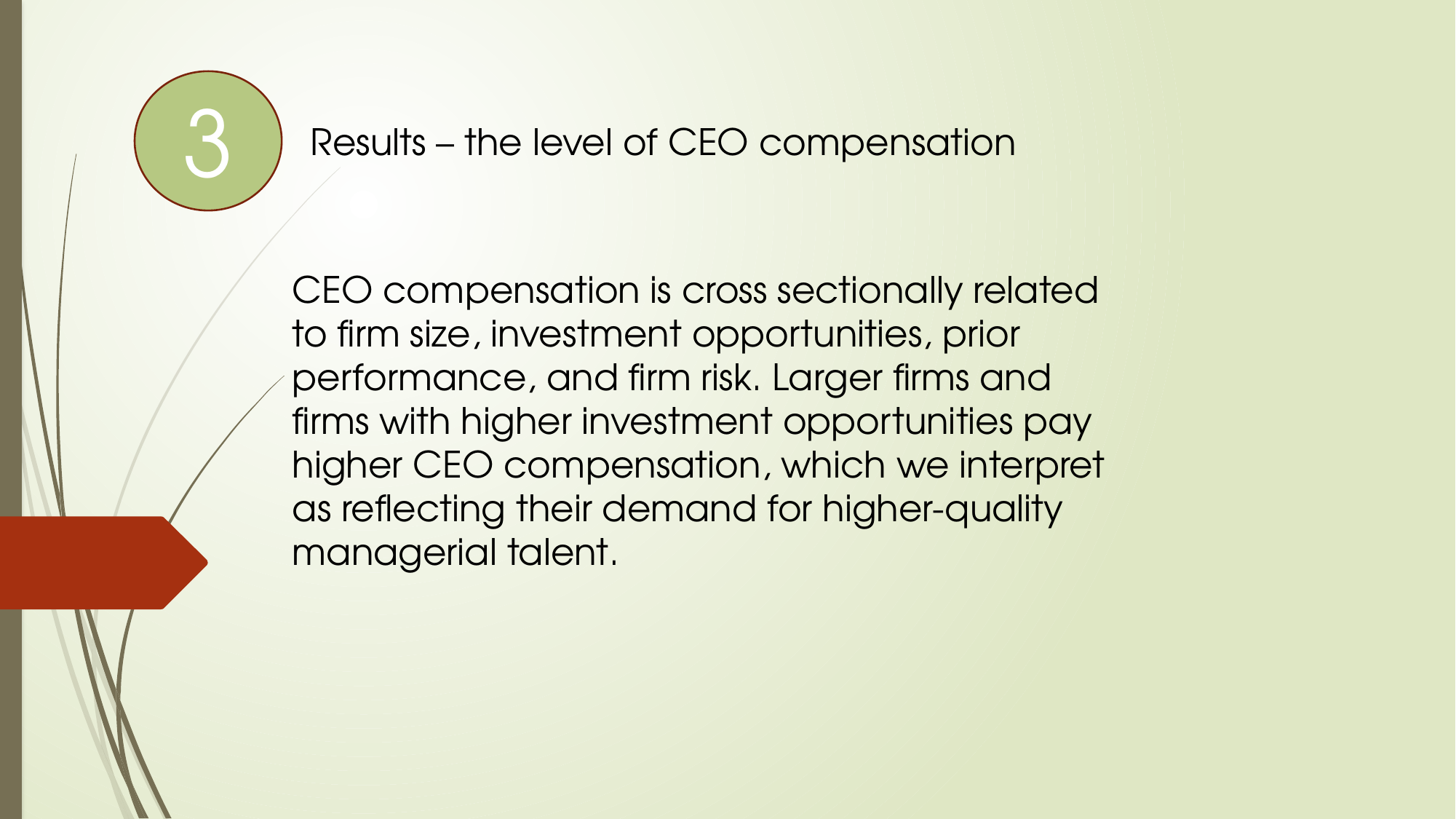

3
Results – the level of CEO compensation
CEO compensation is cross sectionally related to firm size, investment opportunities, prior performance, and firm risk. Larger firms and firms with higher investment opportunities pay higher CEO compensation, which we interpret as reflecting their demand for higher-quality managerial talent.